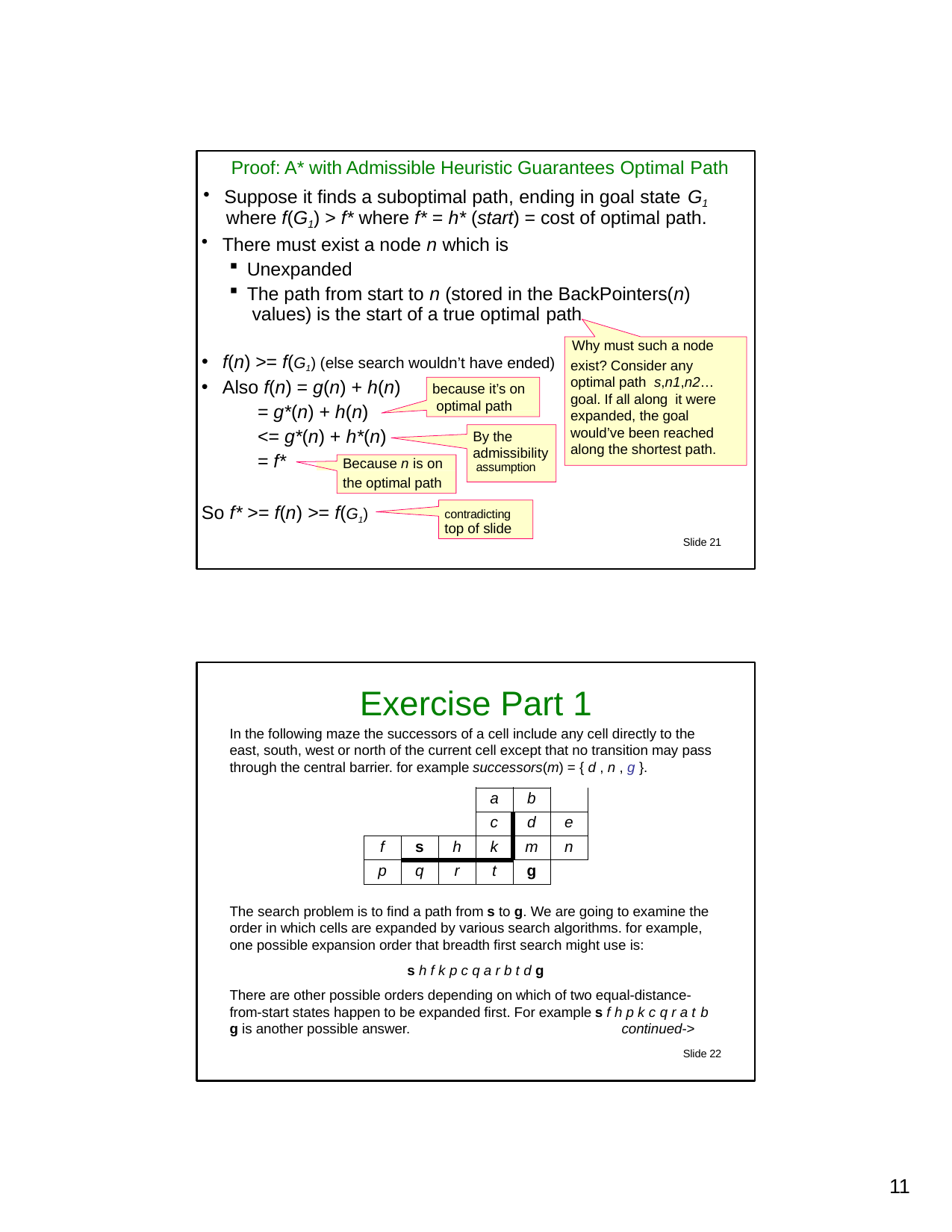

Proof: A* with Admissible Heuristic Guarantees Optimal Path
Suppose it finds a suboptimal path, ending in goal state G1
where f(G1) > f* where f* = h* (start) = cost of optimal path.
There must exist a node n which is
Unexpanded
The path from start to n (stored in the BackPointers(n)  values) is the start of a true optimal path
Why must such a node
f(n) >= f(G1) (else search wouldn’t have ended)
Also f(n) = g(n) + h(n)
= g*(n) + h(n)
<= g*(n) + h*(n)

exist? Consider any  optimal path  s,n1,n2…goal. If all along  it were expanded, the goal  would’ve been reached  along the shortest path.

because it’s on  optimal path

By the  admissibility
Because n is on	assumption
the optimal path
= f*

So f* >= f(n) >= f(G1)	contradicting  top of slide

Slide 21

Exercise Part 1
In the following maze the successors of a cell include any cell directly to the  east, south, west or north of the current cell except that no transition may pass  through the central barrier. for example successors(m) = { d , n , g }.
|  |  |  | a | b |  |
| --- | --- | --- | --- | --- | --- |
|  |  |  | c | d | e |
| f | s | h | k | m | n |
| p | q | r | t | g |  |
The search problem is to find a path from s to g. We are going to examine the  order in which cells are expanded by various search algorithms. for example,  one possible expansion order that breadth first search might use is:
s h f k p c q a r b t d g
There are other possible orders depending on which of two equal-distance-  from-start states happen to be expanded first. For example s f h p k c q r a t b
g is another possible answer.
continued->
Slide 22
11